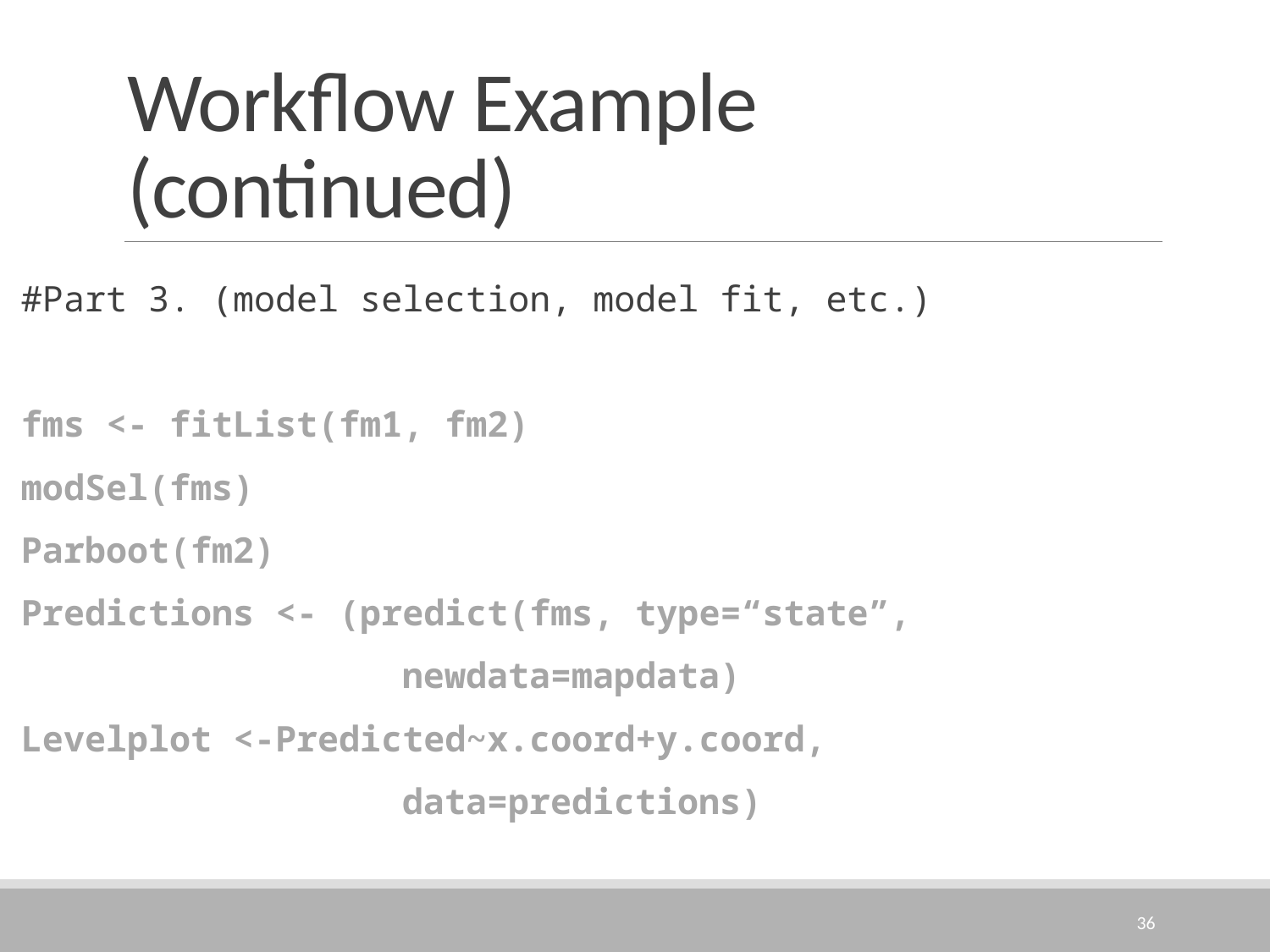

# Workflow Example (continued)
#Part 3. (model selection, model fit, etc.)

fms <- fitList(fm1, fm2)
modSel(fms)
Parboot(fm2)
Predictions <- (predict(fms, type=“state”,
			newdata=mapdata)
Levelplot <-Predicted~x.coord+y.coord,
			data=predictions)
36